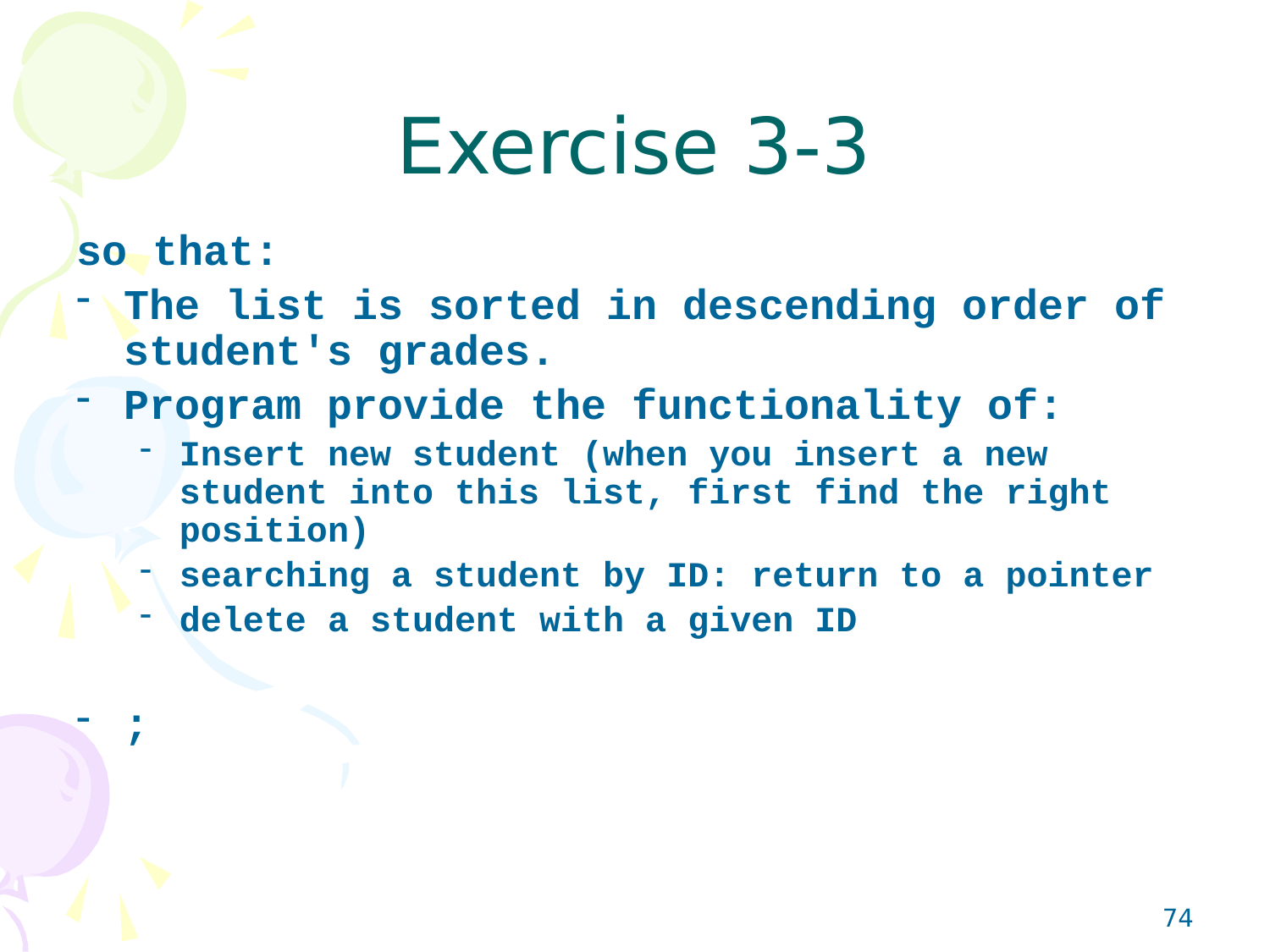

# Exercise 3-3
so that:
The list is sorted in descending order of student's grades.
Program provide the functionality of:
Insert new student (when you insert a new student into this list, first find the right position)
searching a student by ID: return to a pointer
delete a student with a given ID

;

74